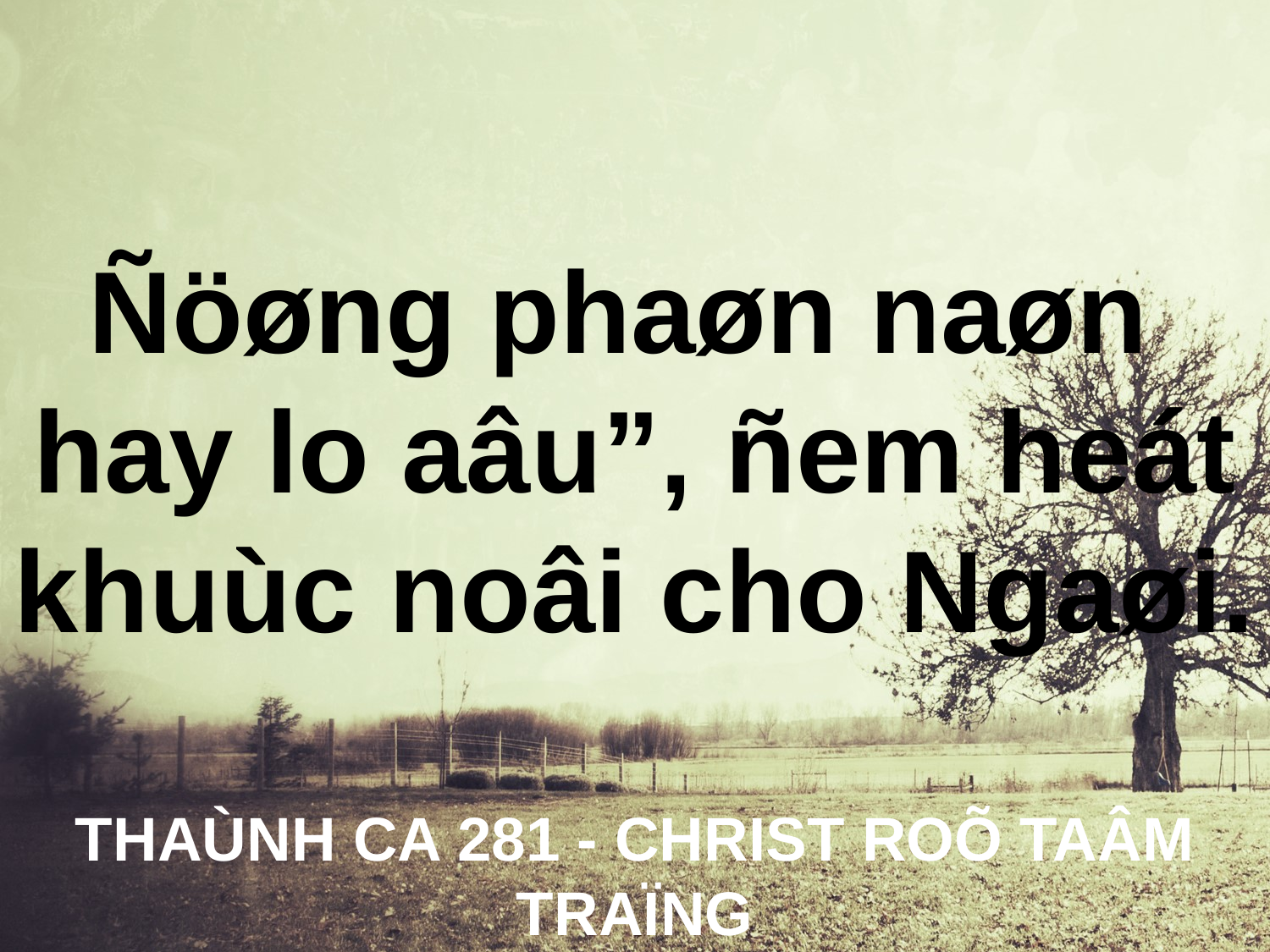

Ñöøng phaøn naøn
hay lo aâu”, ñem heát khuùc noâi cho Ngaøi.
THAÙNH CA 281 - CHRIST ROÕ TAÂM TRAÏNG